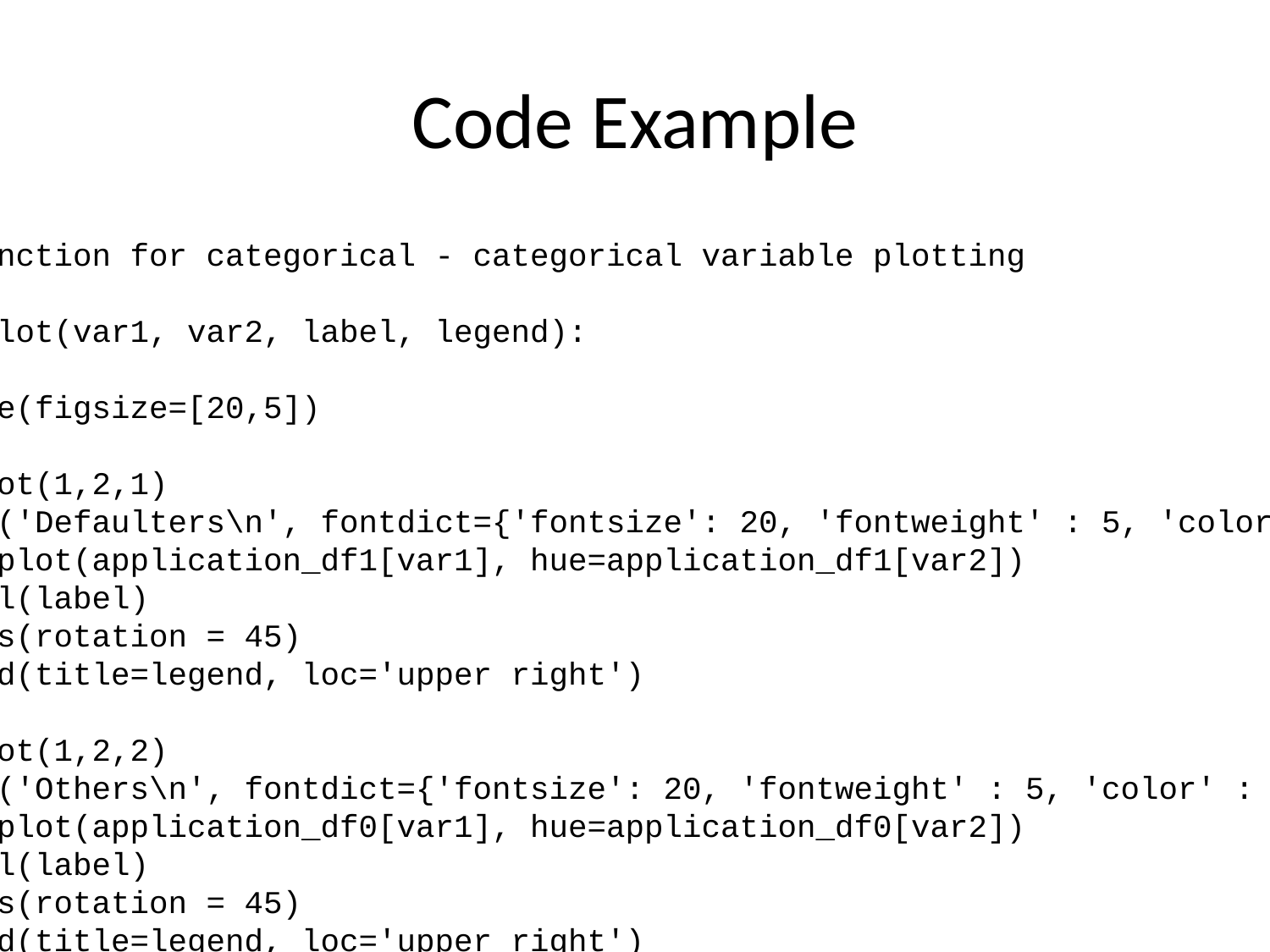

# Code Example

# Defining function for categorical - categorical variable plotting def cat_cat_plot(var1, var2, label, legend): plt.figure(figsize=[20,5]) plt.subplot(1,2,1) plt.title('Defaulters\n', fontdict={'fontsize': 20, 'fontweight' : 5, 'color' : 'Brown'}) sns.countplot(application_df1[var1], hue=application_df1[var2]) plt.xlabel(label) plt.xticks(rotation = 45) plt.legend(title=legend, loc='upper right') plt.subplot(1,2,2) plt.title('Others\n', fontdict={'fontsize': 20, 'fontweight' : 5, 'color' : 'Brown'}) sns.countplot(application_df0[var1], hue=application_df0[var2]) plt.xlabel(label) plt.xticks(rotation = 45) plt.legend(title=legend, loc='upper right') plt.show()